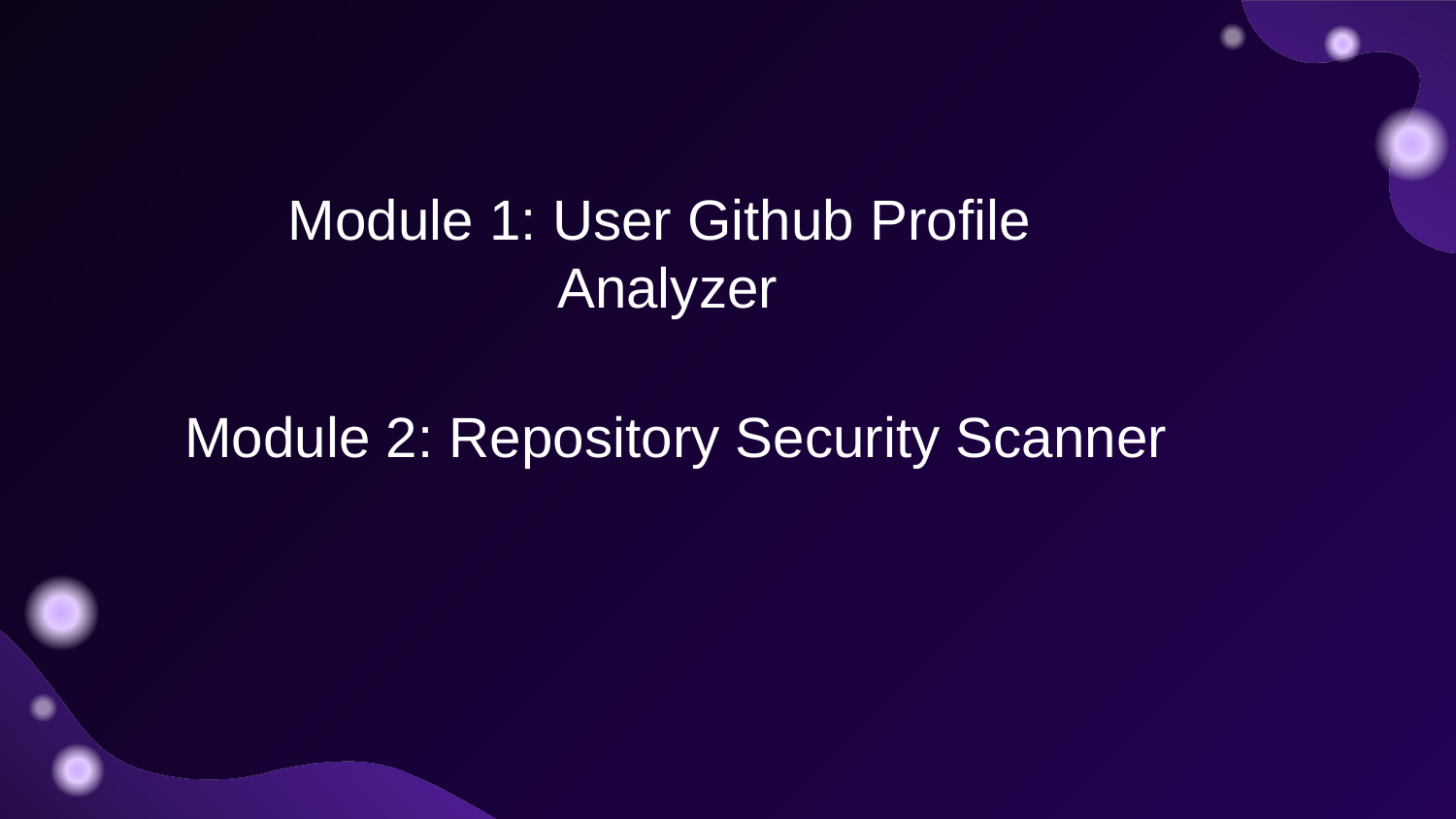

# Module 1: User Github Profile Analyzer
Module 2: Repository Security Scanner